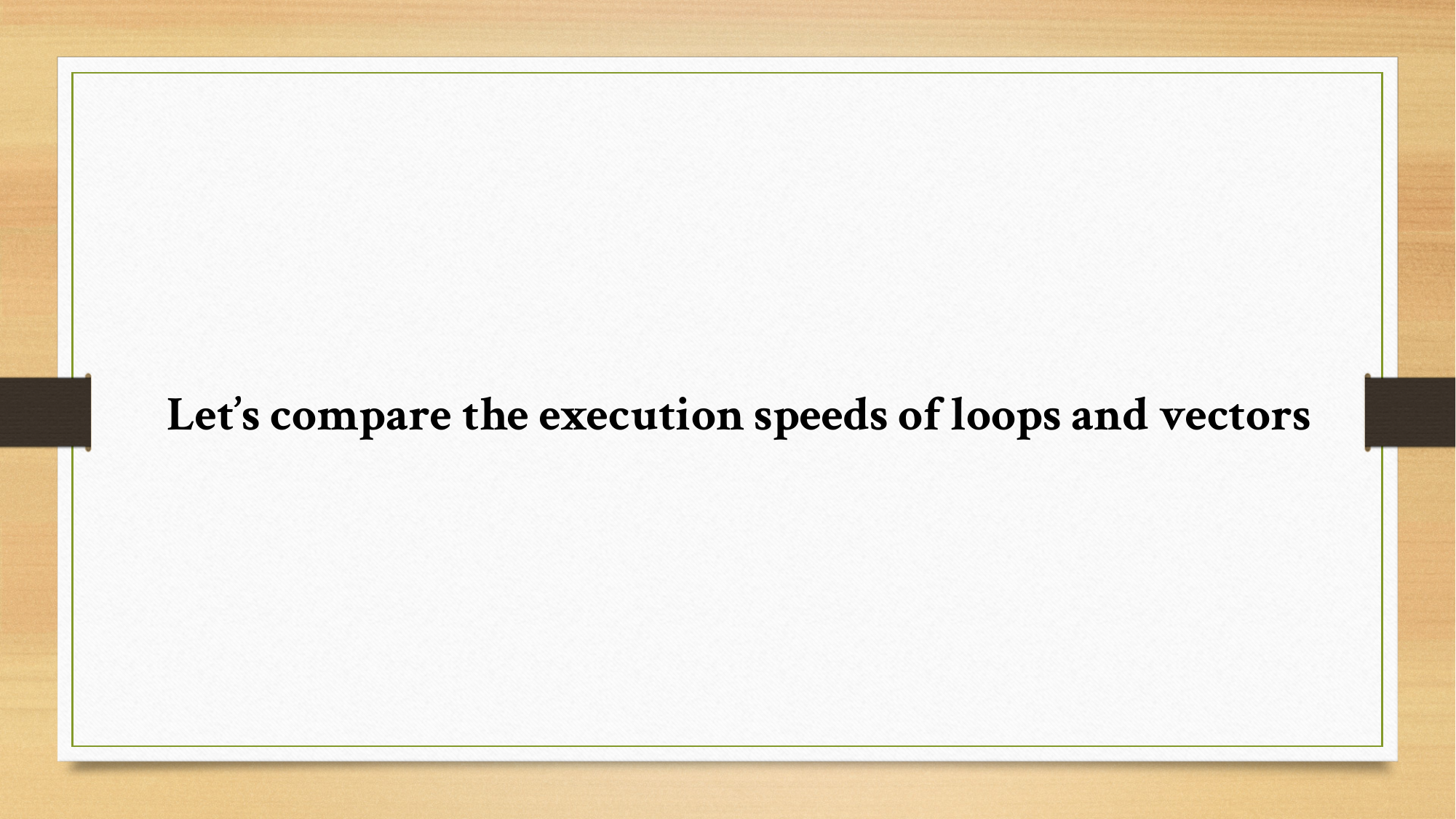

Let’s compare the execution speeds of loops and vectors